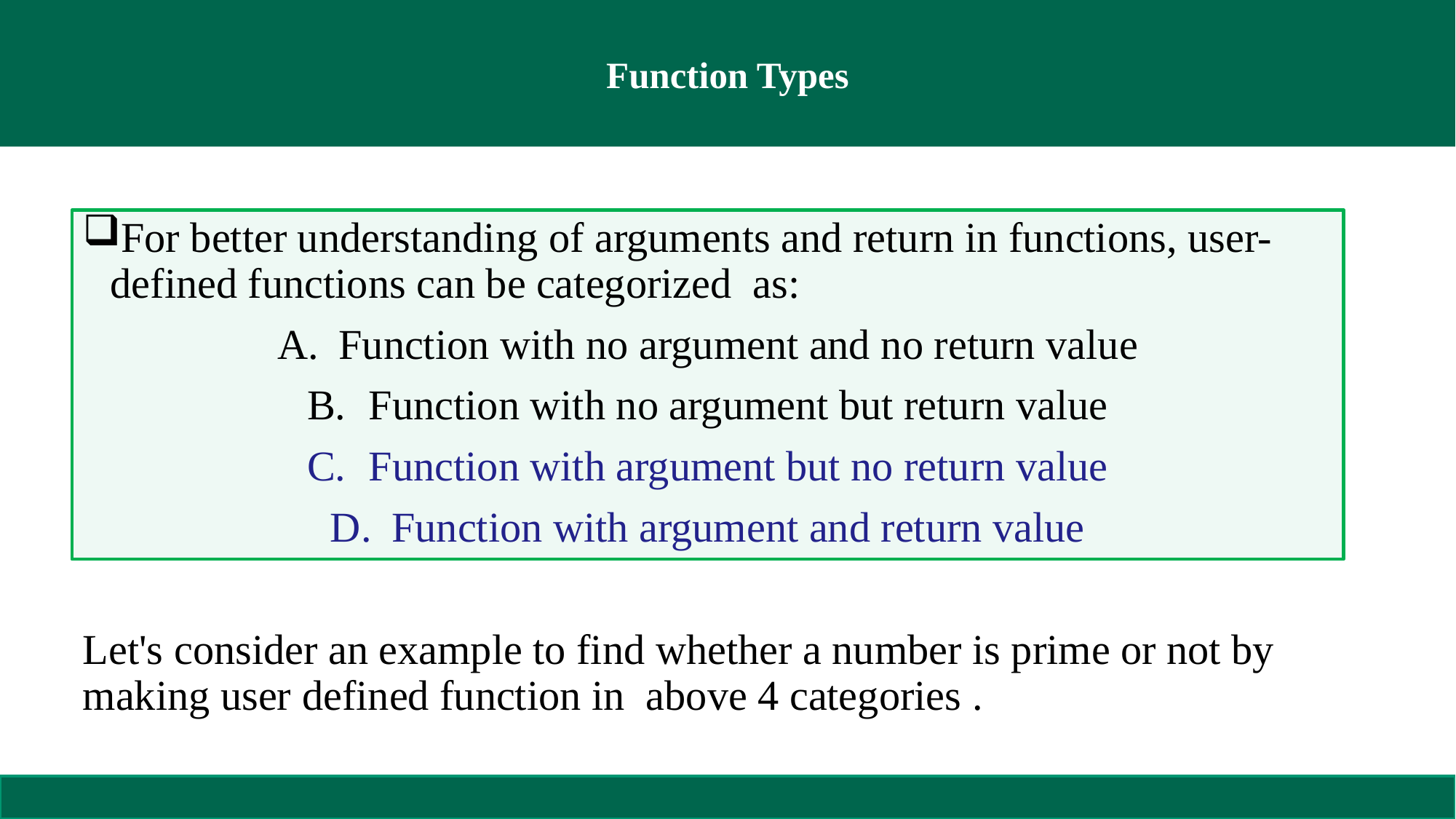

# Function Types
For better understanding of arguments and return in functions, user-defined functions can be categorized  as:
Function with no argument and no return value
Function with no argument but return value
Function with argument but no return value
Function with argument and return value

Let's consider an example to find whether a number is prime or not by making user defined function in  above 4 categories .